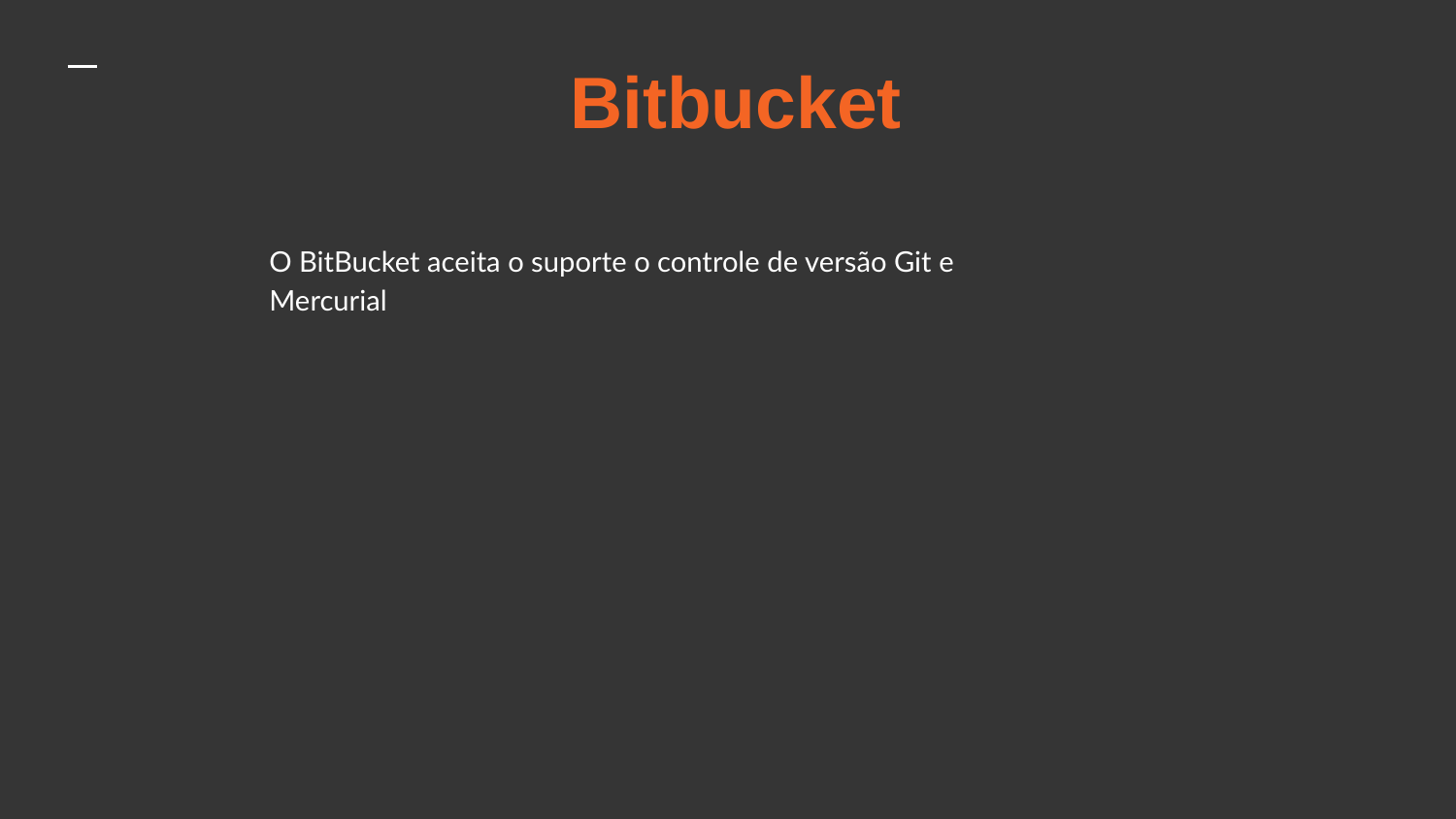

# Bitbucket

O BitBucket aceita o suporte o controle de versão Git e Mercurial